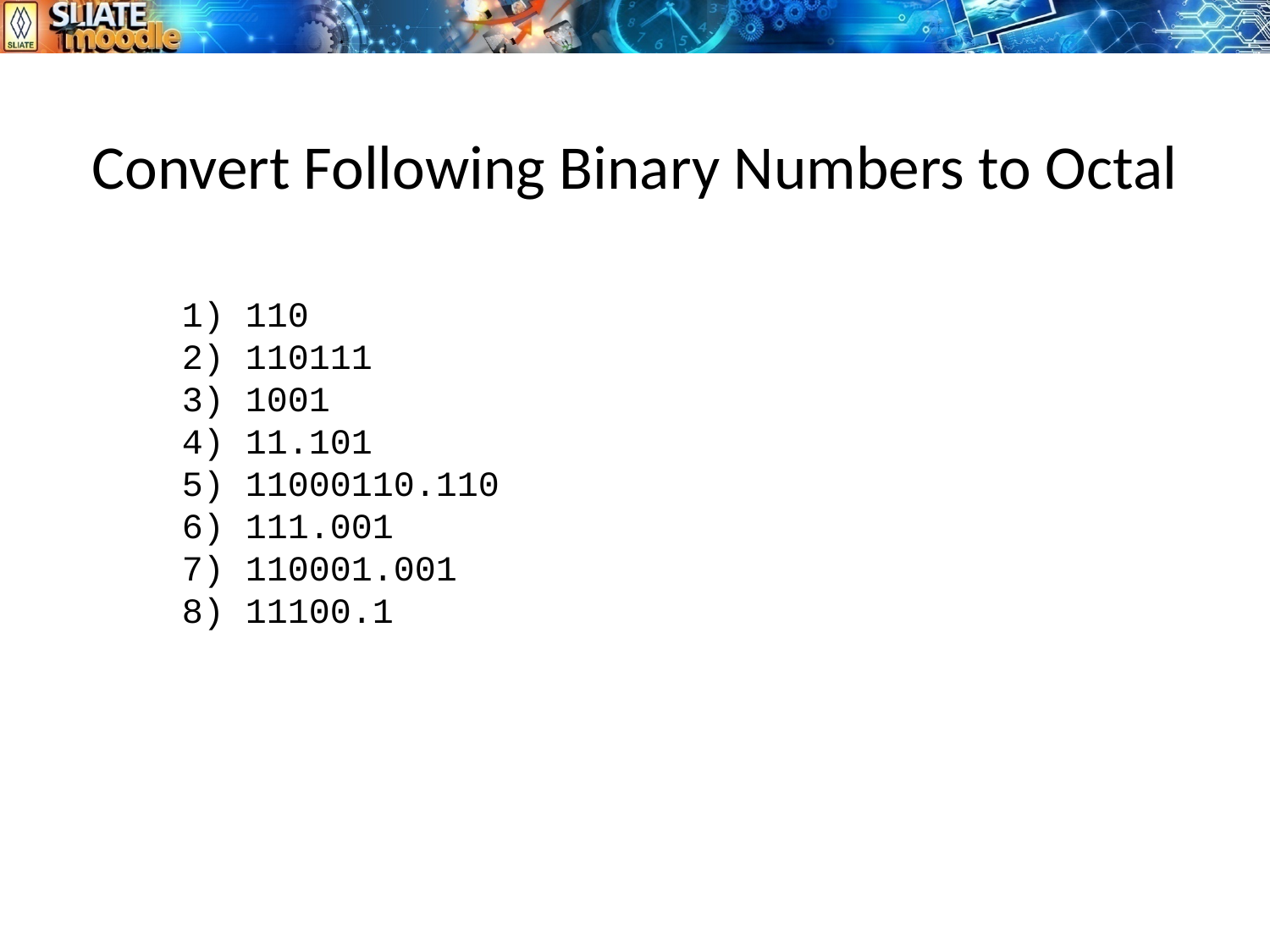

# Convert Following Binary Numbers to Octal
110
110111
1001
11.101
11000110.110
111.001
110001.001
11100.1